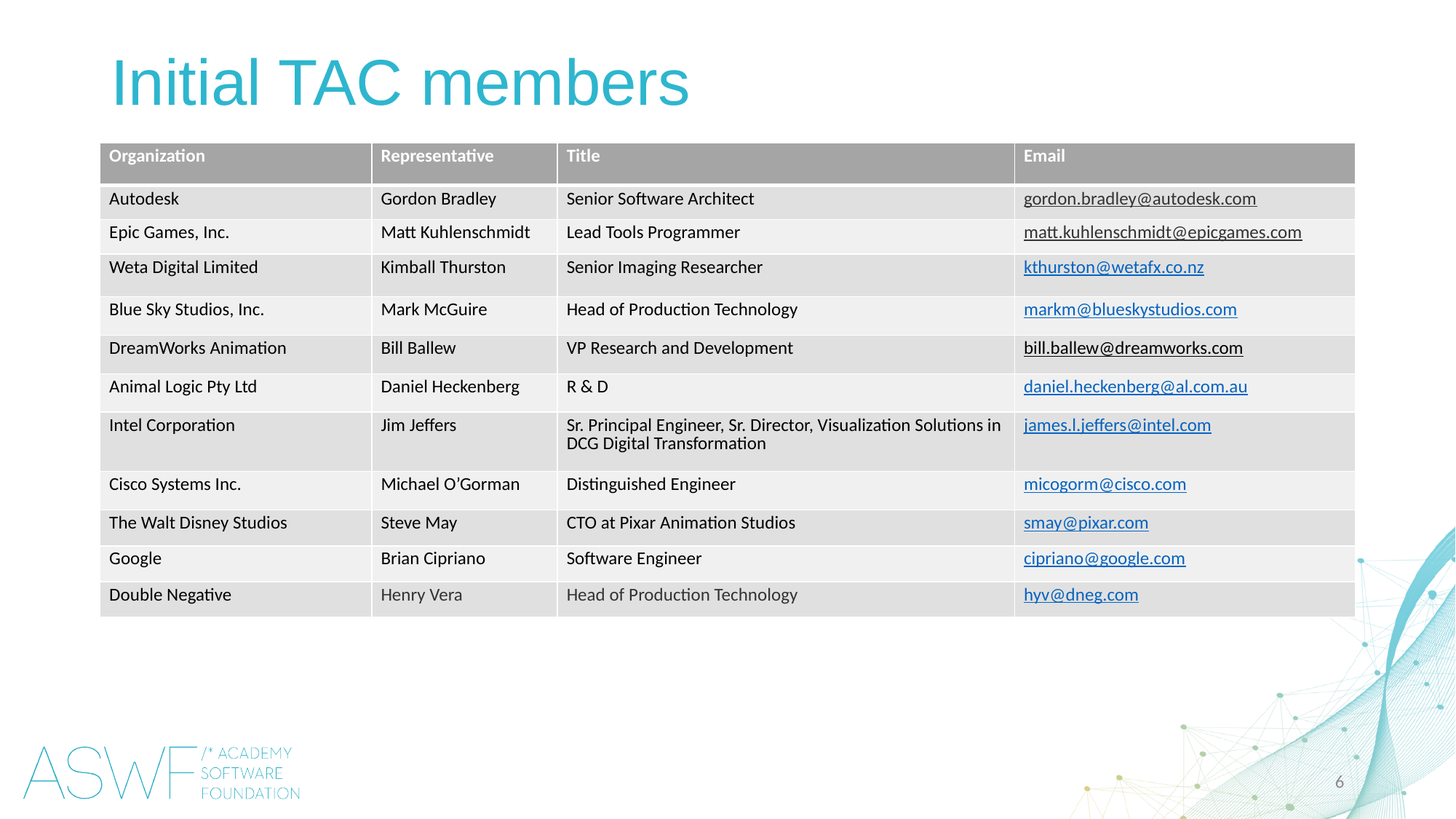

Initial TAC members
| Organization | Representative | Title | Email |
| --- | --- | --- | --- |
| Autodesk | Gordon Bradley | Senior Software Architect | gordon.bradley@autodesk.com |
| Epic Games, Inc. | Matt Kuhlenschmidt | Lead Tools Programmer | matt.kuhlenschmidt@epicgames.com |
| Weta Digital Limited | Kimball Thurston | Senior Imaging Researcher | kthurston@wetafx.co.nz |
| Blue Sky Studios, Inc. | Mark McGuire | Head of Production Technology | markm@blueskystudios.com |
| DreamWorks Animation | Bill Ballew | VP Research and Development | bill.ballew@dreamworks.com |
| Animal Logic Pty Ltd | Daniel Heckenberg | R & D | daniel.heckenberg@al.com.au |
| Intel Corporation | Jim Jeffers | Sr. Principal Engineer, Sr. Director, Visualization Solutions in DCG Digital Transformation | james.l.jeffers@intel.com |
| Cisco Systems Inc. | Michael O’Gorman | Distinguished Engineer | micogorm@cisco.com |
| The Walt Disney Studios | Steve May | CTO at Pixar Animation Studios | smay@pixar.com |
| Google | Brian Cipriano | Software Engineer | cipriano@google.com |
| Double Negative | Henry Vera | Head of Production Technology | hyv@dneg.com |
6